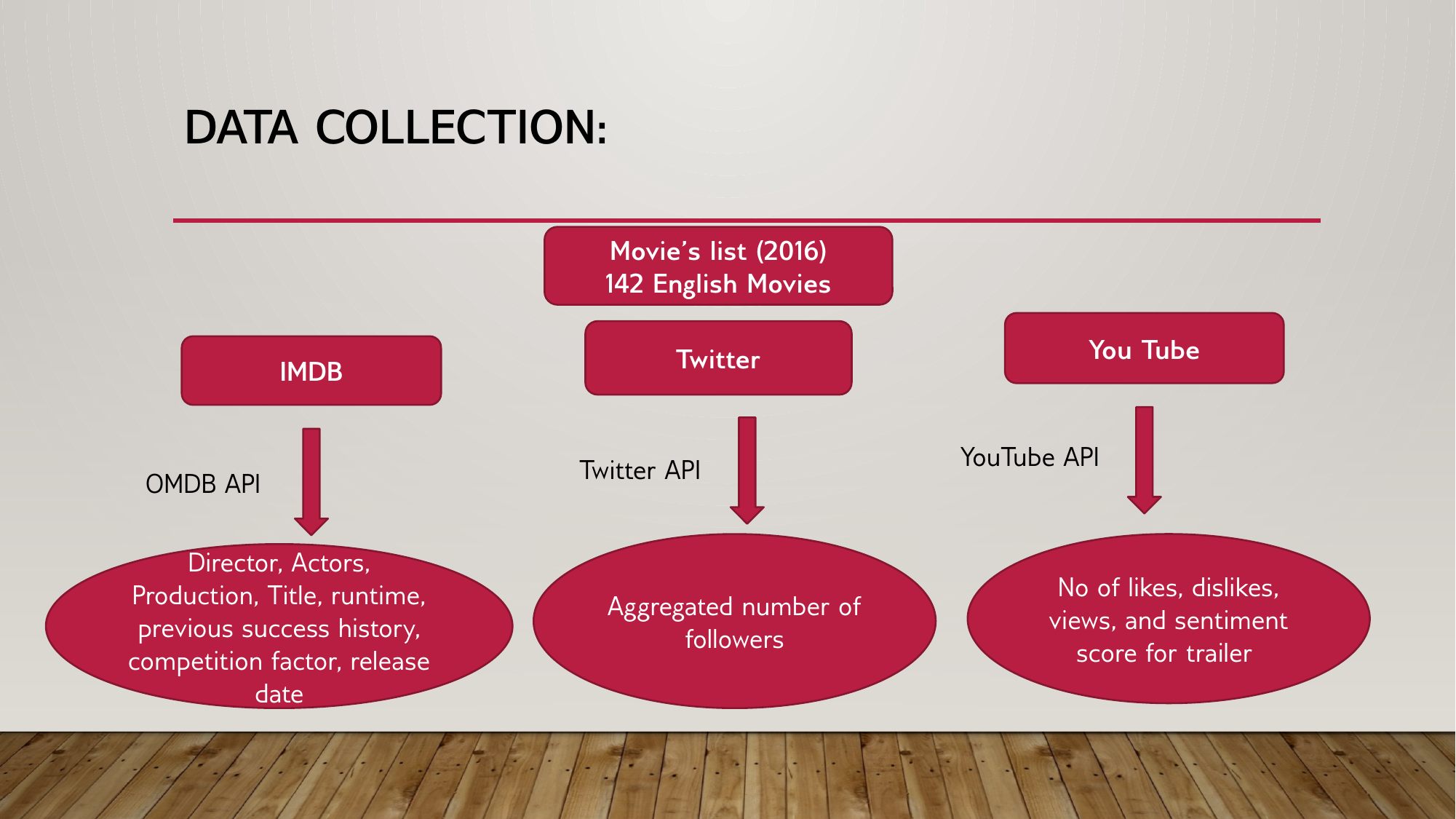

# Data Collection:
Movie’s list (2016)
142 English Movies

You Tube
Twitter
IMDB

YouTube API
Twitter API
OMDB API
No of likes, dislikes, views, and sentiment score for trailer
Aggregated number of followers
Director, Actors, Production, Title, runtime, previous success history, competition factor, release date